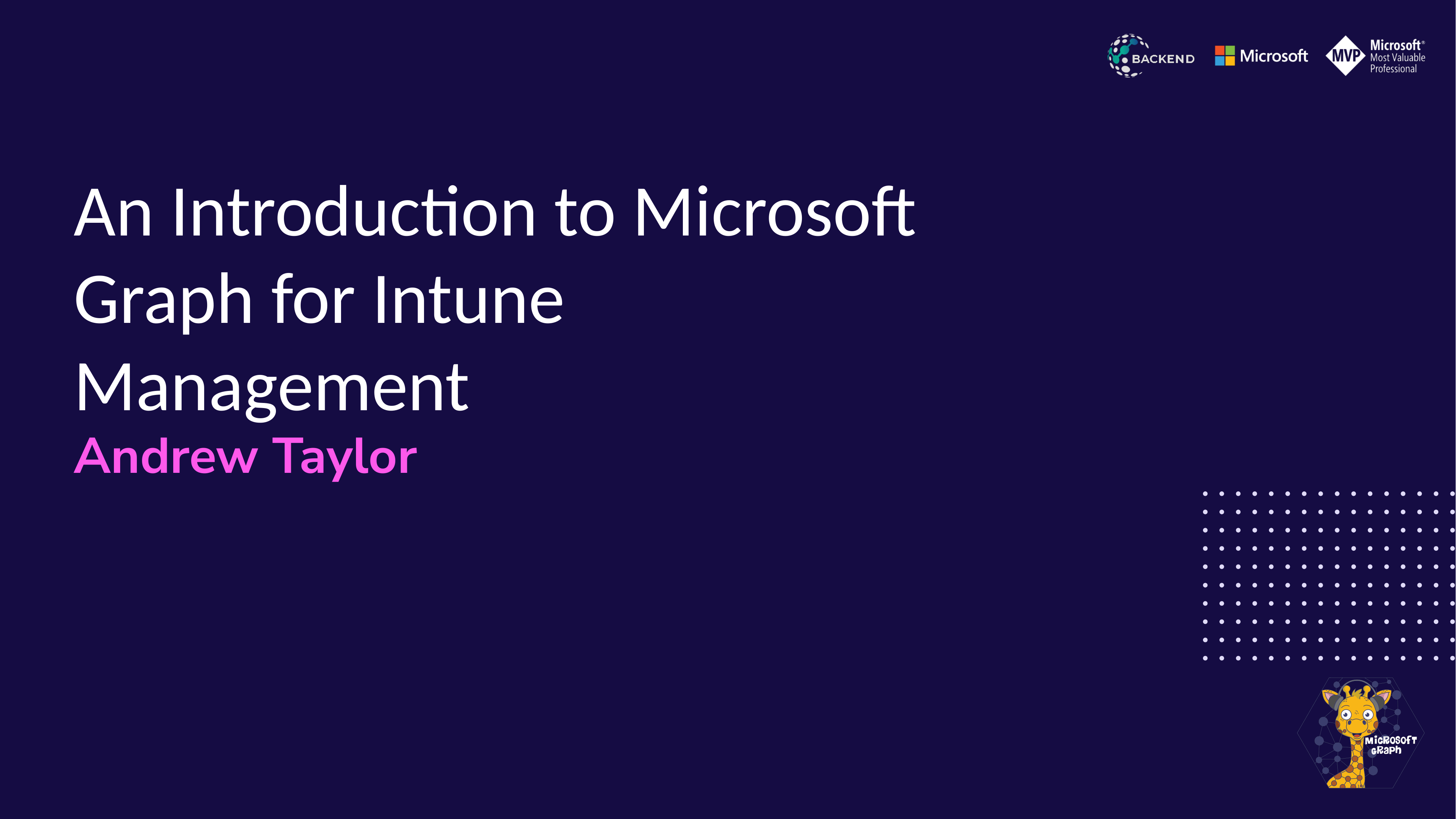

An Introduction to Microsoft Graph for Intune Management
Andrew Taylor